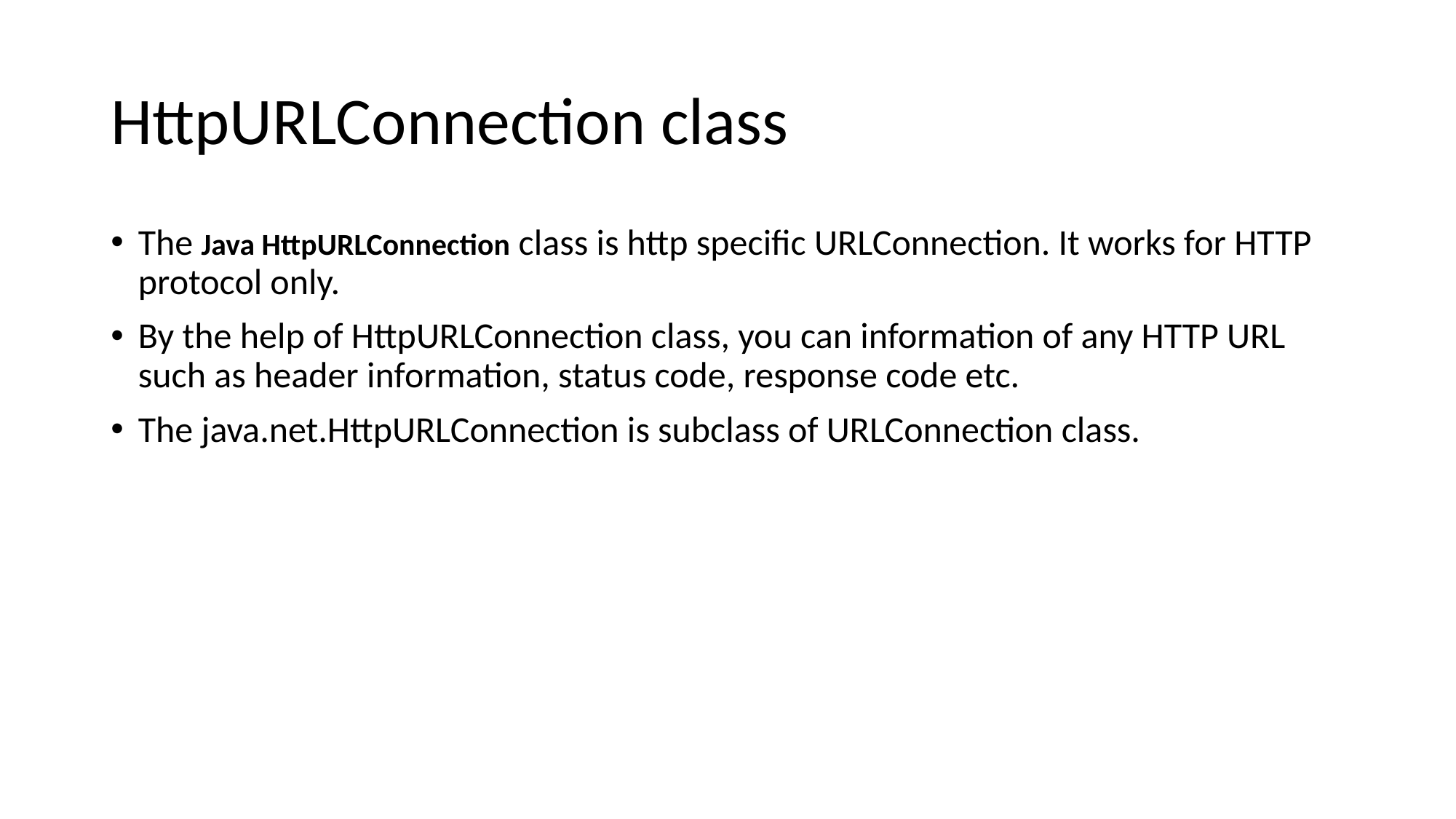

# HttpURLConnection class
The Java HttpURLConnection class is http specific URLConnection. It works for HTTP protocol only.
By the help of HttpURLConnection class, you can information of any HTTP URL such as header information, status code, response code etc.
The java.net.HttpURLConnection is subclass of URLConnection class.